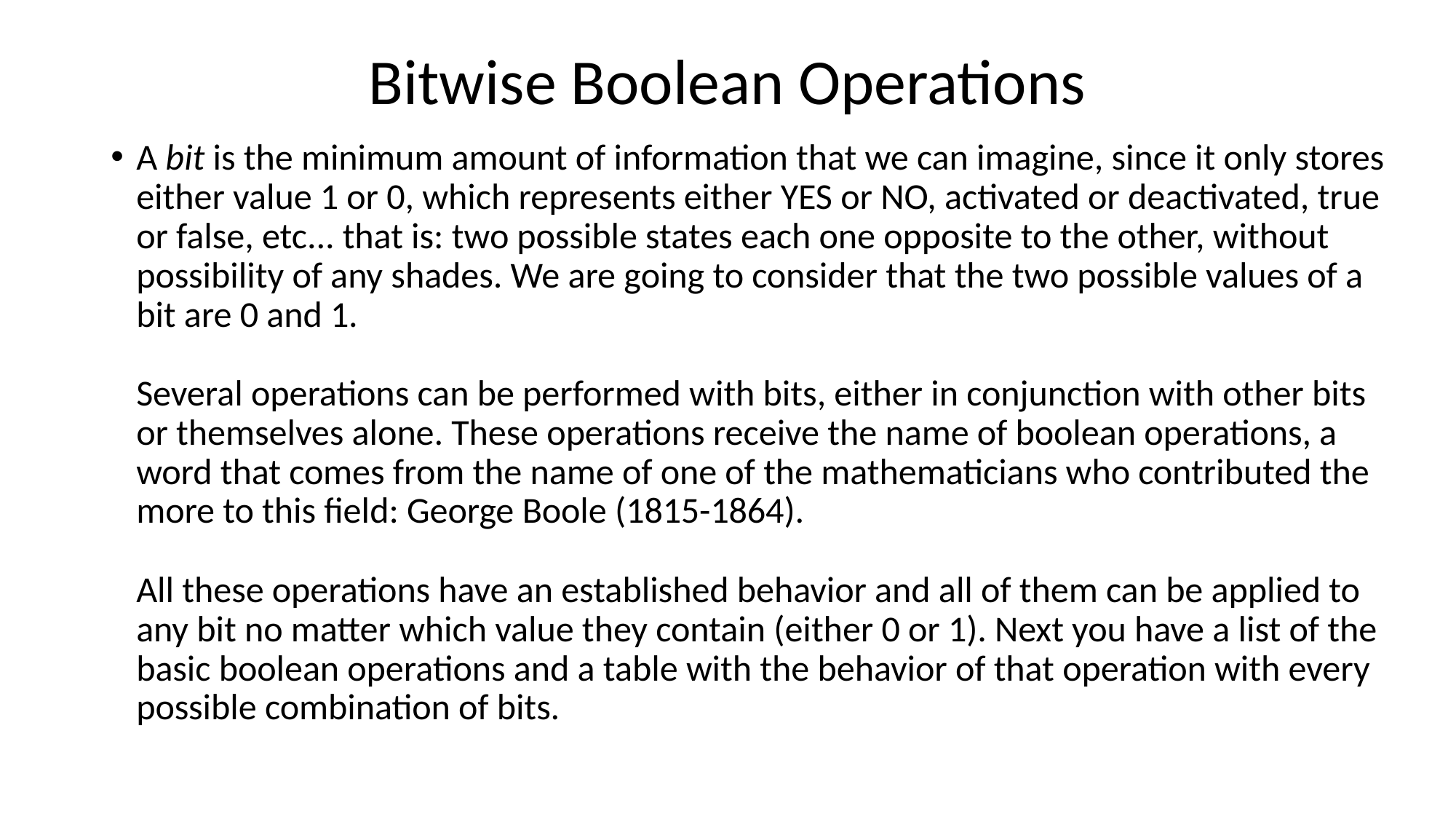

# Bitwise Boolean Operations
A bit is the minimum amount of information that we can imagine, since it only stores either value 1 or 0, which represents either YES or NO, activated or deactivated, true or false, etc... that is: two possible states each one opposite to the other, without possibility of any shades. We are going to consider that the two possible values of a bit are 0 and 1.
Several operations can be performed with bits, either in conjunction with other bits or themselves alone. These operations receive the name of boolean operations, a word that comes from the name of one of the mathematicians who contributed the more to this field: George Boole (1815-1864).
All these operations have an established behavior and all of them can be applied to any bit no matter which value they contain (either 0 or 1). Next you have a list of the basic boolean operations and a table with the behavior of that operation with every possible combination of bits.